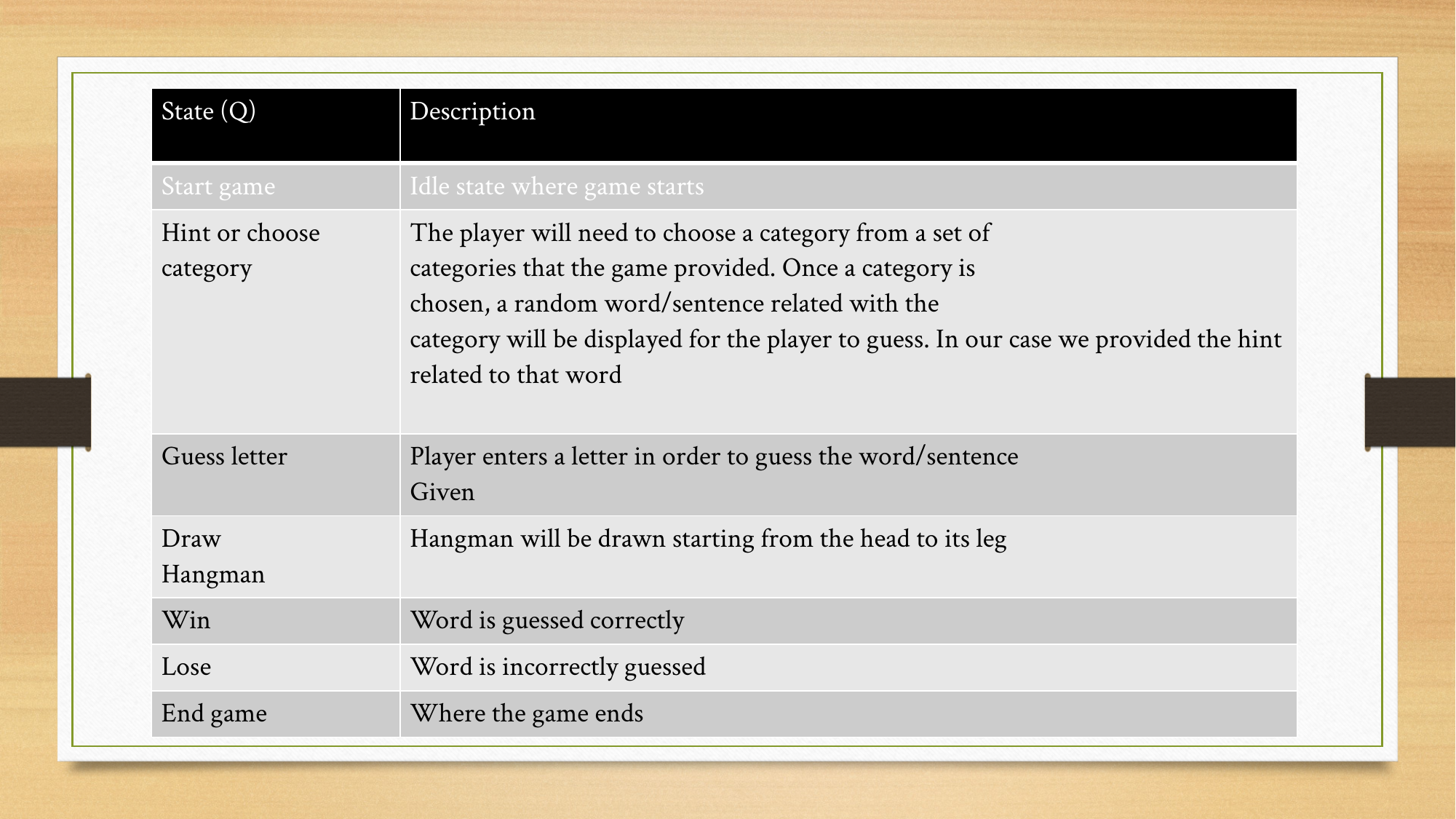

| State (Q) | Description |
| --- | --- |
| Start game | Idle state where game starts |
| Hint or choose category | The player will need to choose a category from a set of categories that the game provided. Once a category is chosen, a random word/sentence related with the category will be displayed for the player to guess. In our case we provided the hint related to that word |
| Guess letter | Player enters a letter in order to guess the word/sentence Given |
| Draw Hangman | Hangman will be drawn starting from the head to its leg |
| Win | Word is guessed correctly |
| Lose | Word is incorrectly guessed |
| End game | Where the game ends |